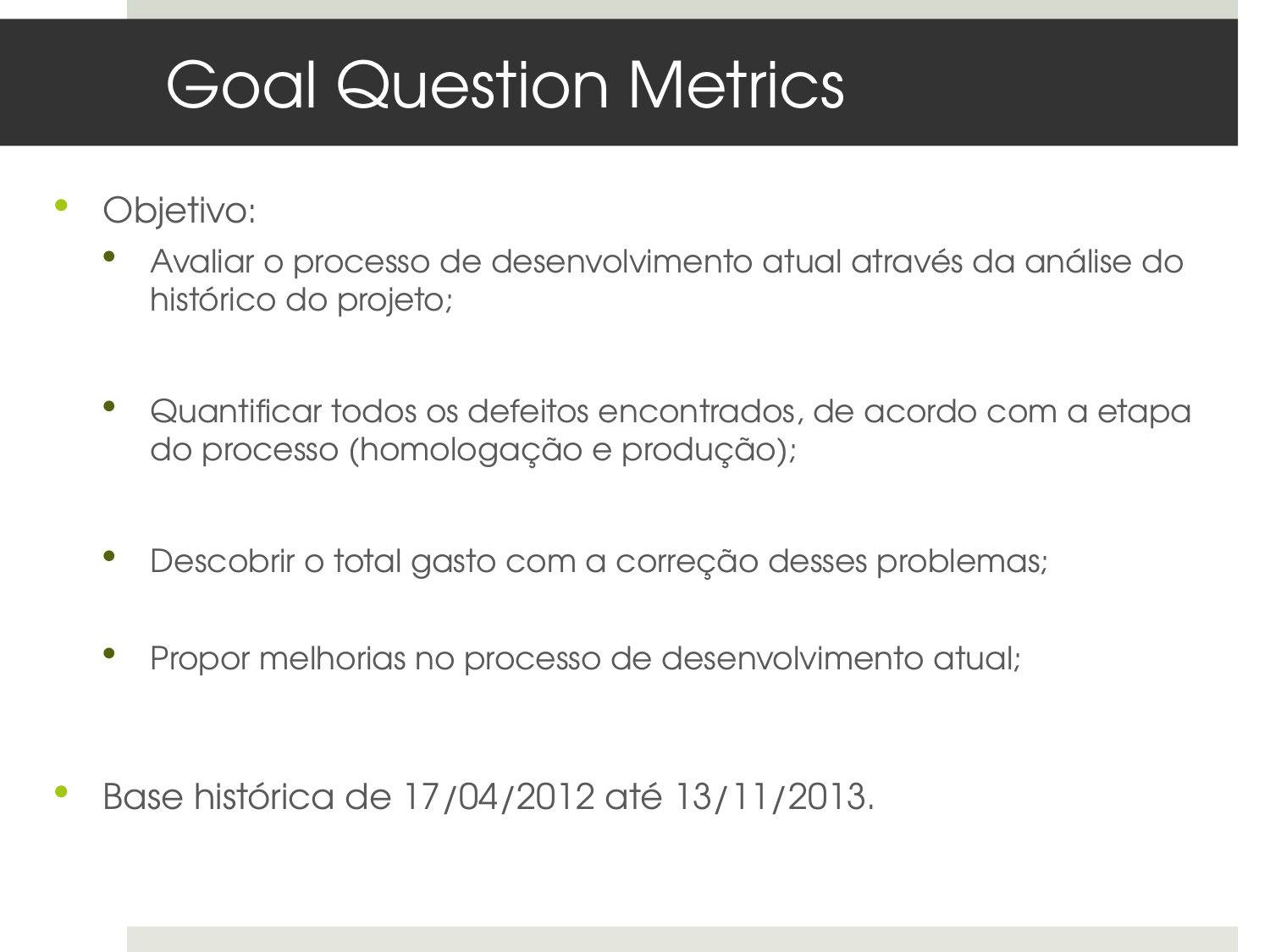

# Goal Question Metrics
Objetivo:
Avaliar o processo de desenvolvimento atual através da análise do histórico do projeto;

Quantificar todos os defeitos encontrados, de acordo com a etapa do processo (homologação e produção);

Descobrir o total gasto com a correção desses problemas;

Propor melhorias no processo de desenvolvimento atual;

Base histórica de 17/04/2012 até 13/11/2013.